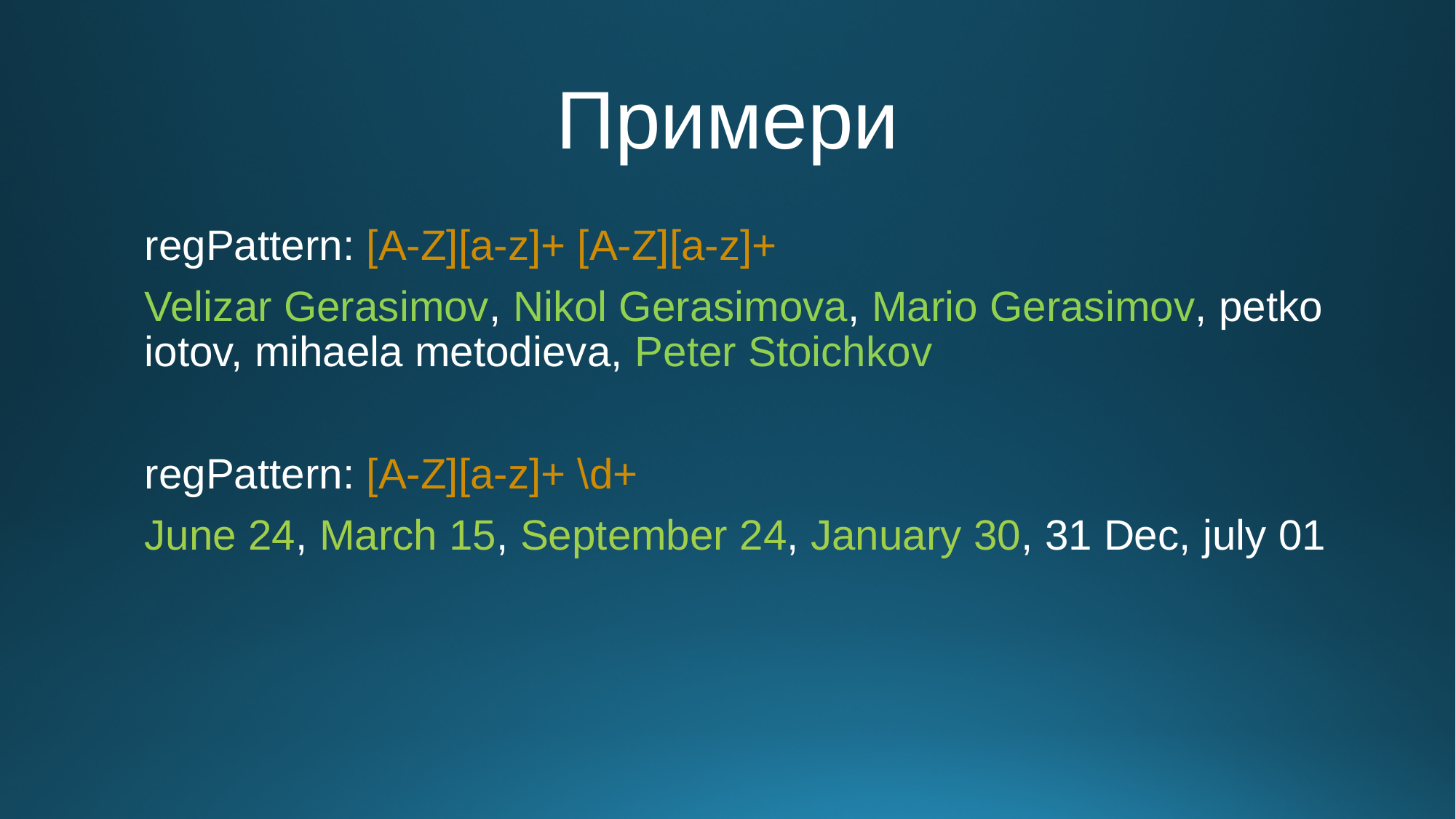

# Примери
regPattern: [A-Z][a-z]+ [A-Z][a-z]+
Velizar Gerasimov, Nikol Gerasimova, Mario Gerasimov, petko iotov, mihaela metodieva, Peter Stoichkov

regPattern: [A-Z][a-z]+ \d+
June 24, March 15, September 24, January 30, 31 Dec, july 01